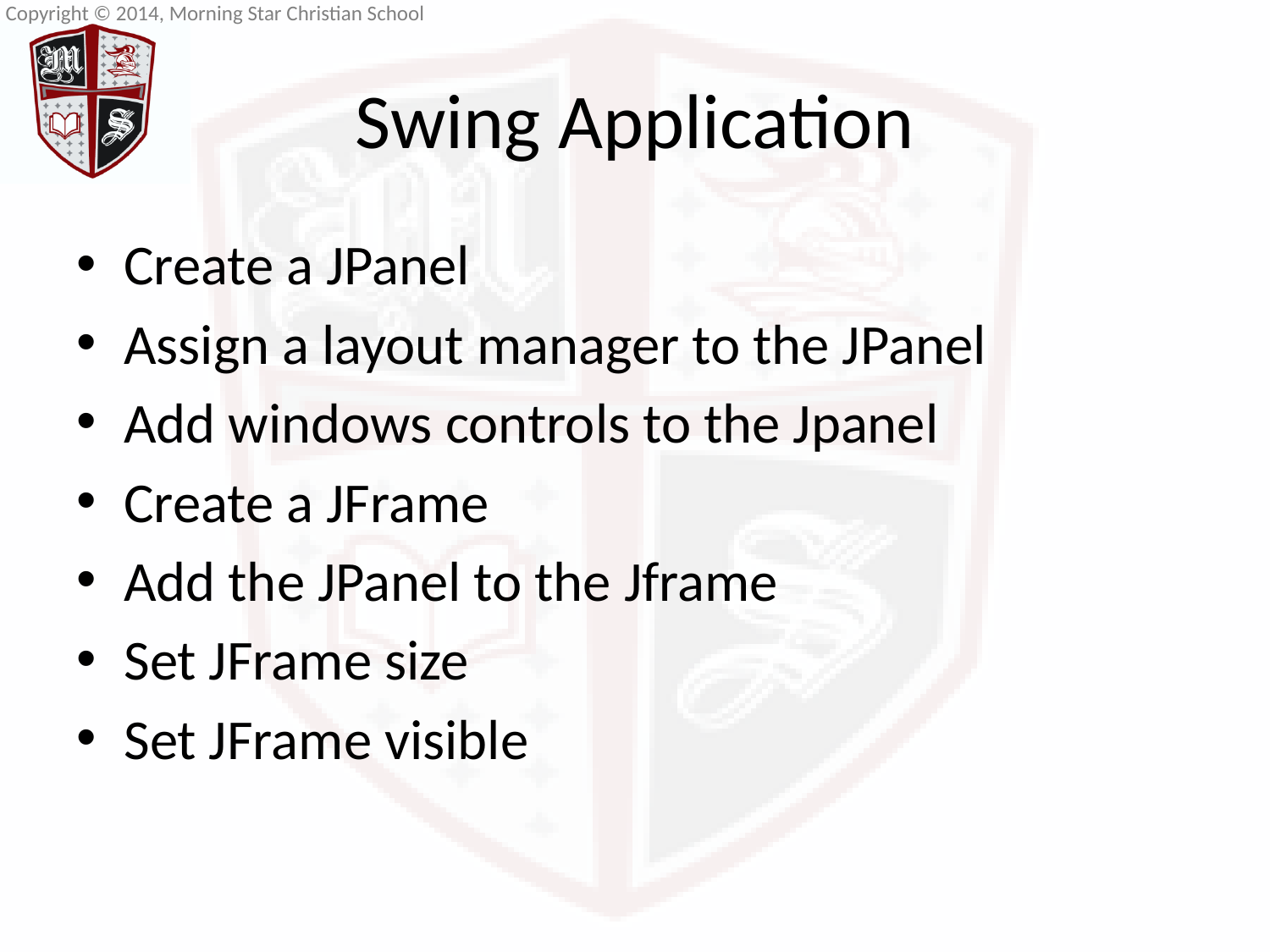

# Swing Application
Create a JPanel
Assign a layout manager to the JPanel
Add windows controls to the Jpanel
Create a JFrame
Add the JPanel to the Jframe
Set JFrame size
Set JFrame visible